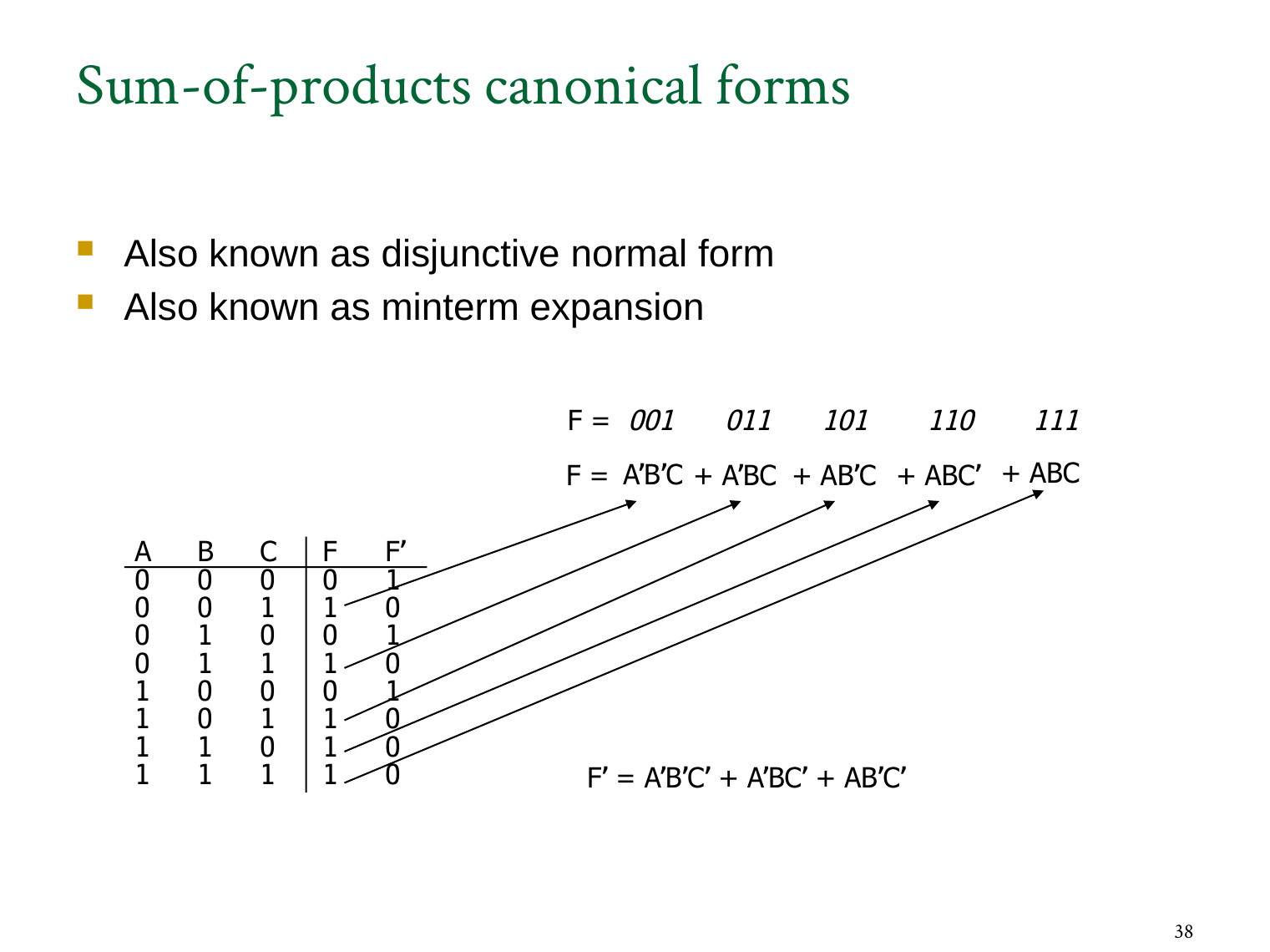

# Sum-of-products canonical forms
Also known as disjunctive normal form
Also known as minterm expansion
F =  001      011      101       110       111
+ A’BC

+ AB’C

+ ABC’

+ ABC

F =
A’B’C

A	B	C	F	F’
0	0	0	0	1
0	0	1	1	0
0	1	0	0	1
0	1	1	1	0
1	0	0	0	1
1	0	1	1	0
1	1	0	1	0
1	1	1	1	0

F’ = A’B’C’ + A’BC’ + AB’C’
38